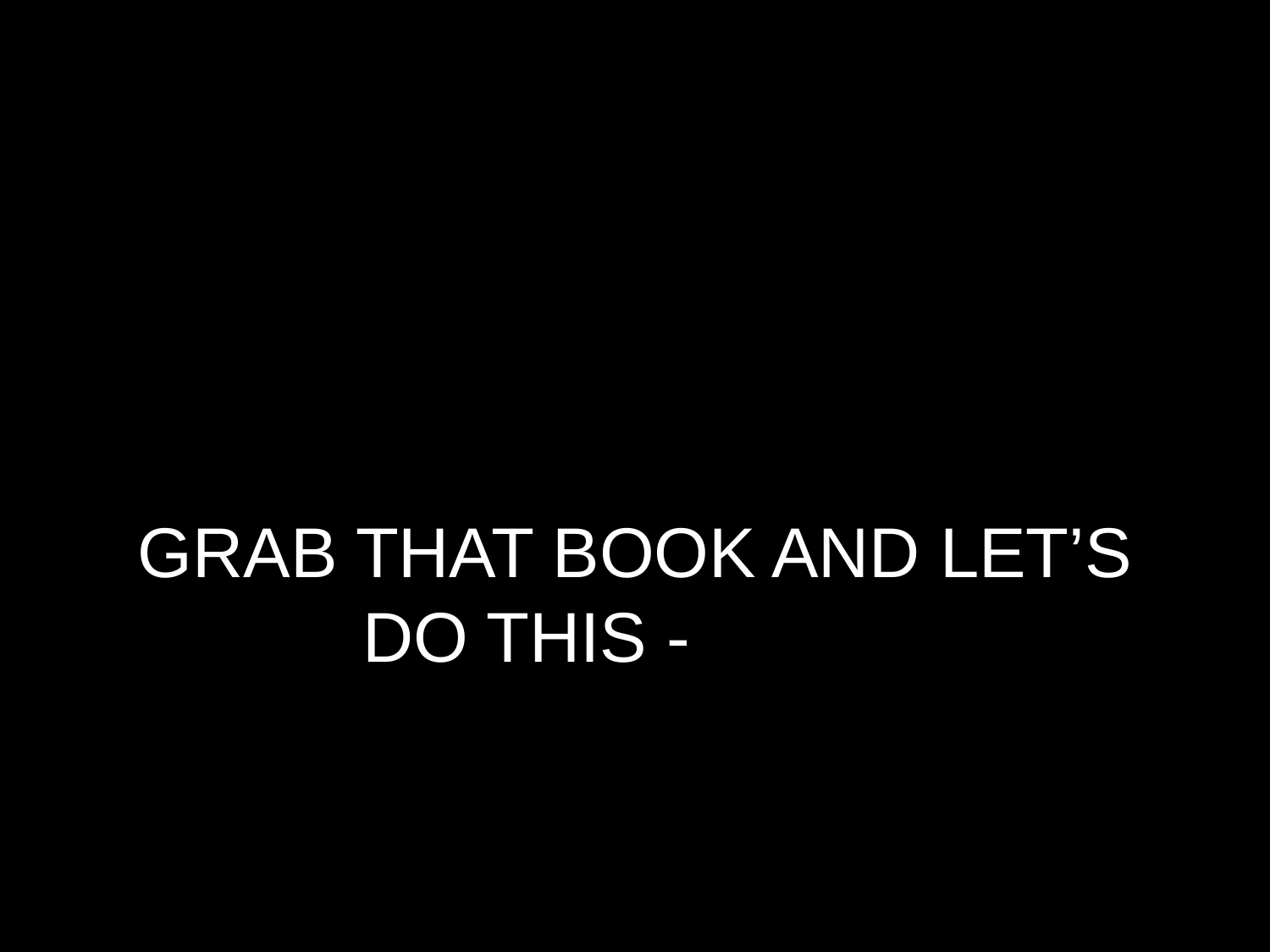

# GRAB THAT BOOK AND LET’S DO THIS -